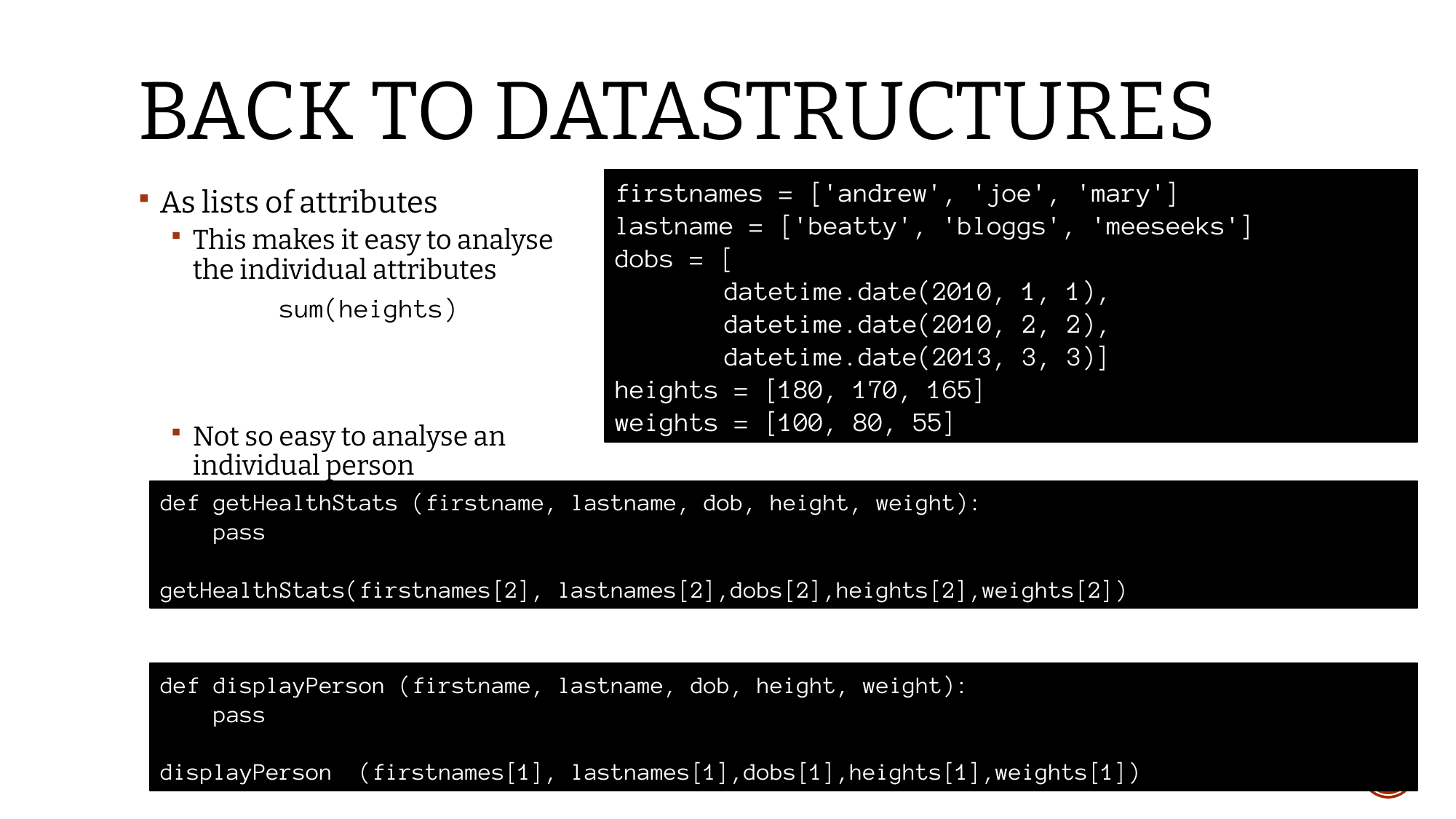

# Back to datastructures
firstnames = ['andrew', 'joe', 'mary']
lastname = ['beatty', 'bloggs', 'meeseeks']
dobs = [
	datetime.date(2010, 1, 1),
	datetime.date(2010, 2, 2),
	datetime.date(2013, 3, 3)]
heights = [180, 170, 165]
weights = [100, 80, 55]
As lists of attributes
This makes it easy to analyse the individual attributes
	sum(heights)

Not so easy to analyse an individual person

Or add more functions
def getHealthStats (firstname, lastname, dob, height, weight):
    pass
getHealthStats(firstnames[2], lastnames[2],dobs[2],heights[2],weights[2])
def displayPerson (firstname, lastname, dob, height, weight):
    pass
displayPerson  (firstnames[1], lastnames[1],dobs[1],heights[1],weights[1])